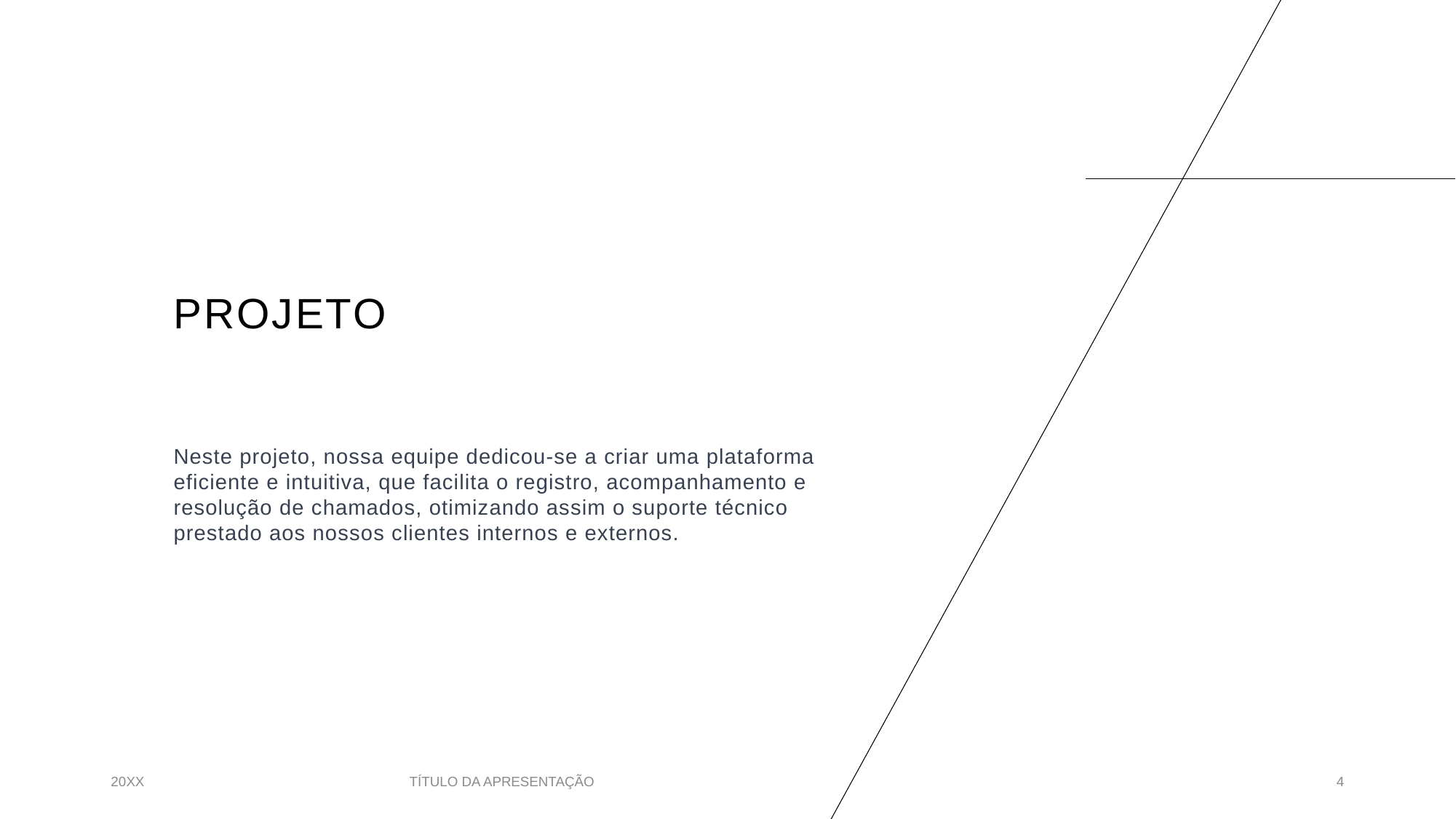

# Projeto
Neste projeto, nossa equipe dedicou-se a criar uma plataforma eficiente e intuitiva, que facilita o registro, acompanhamento e resolução de chamados, otimizando assim o suporte técnico prestado aos nossos clientes internos e externos.
20XX
TÍTULO DA APRESENTAÇÃO
4